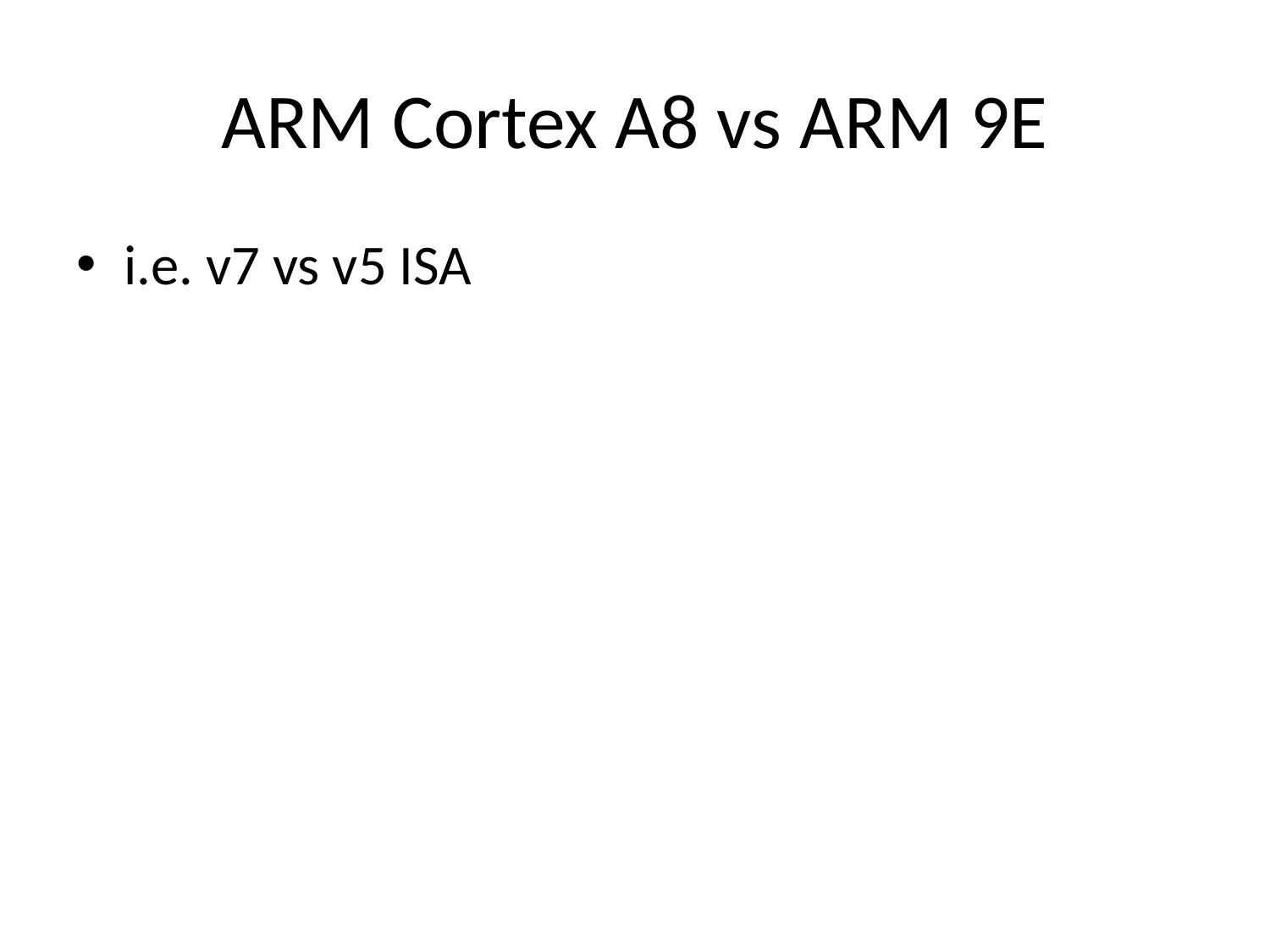

# ARM Cortex A8 vs ARM 9E
i.e. v7 vs v5 ISA